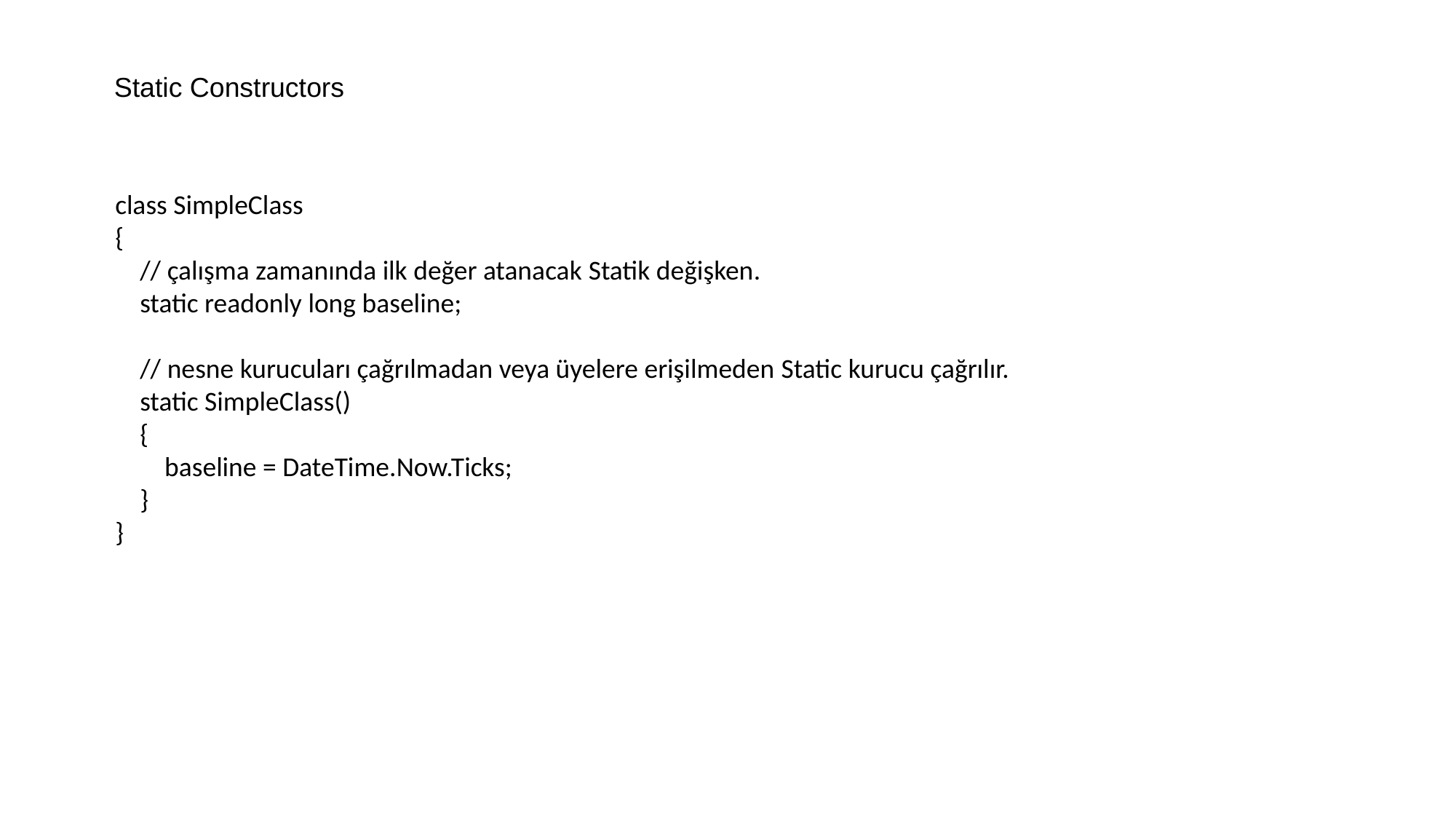

Static Constructors
class SimpleClass
{
    // çalışma zamanında ilk değer atanacak Statik değişken.
    static readonly long baseline;

    // nesne kurucuları çağrılmadan veya üyelere erişilmeden Static kurucu çağrılır.
    static SimpleClass()
    {
        baseline = DateTime.Now.Ticks;
    }
}